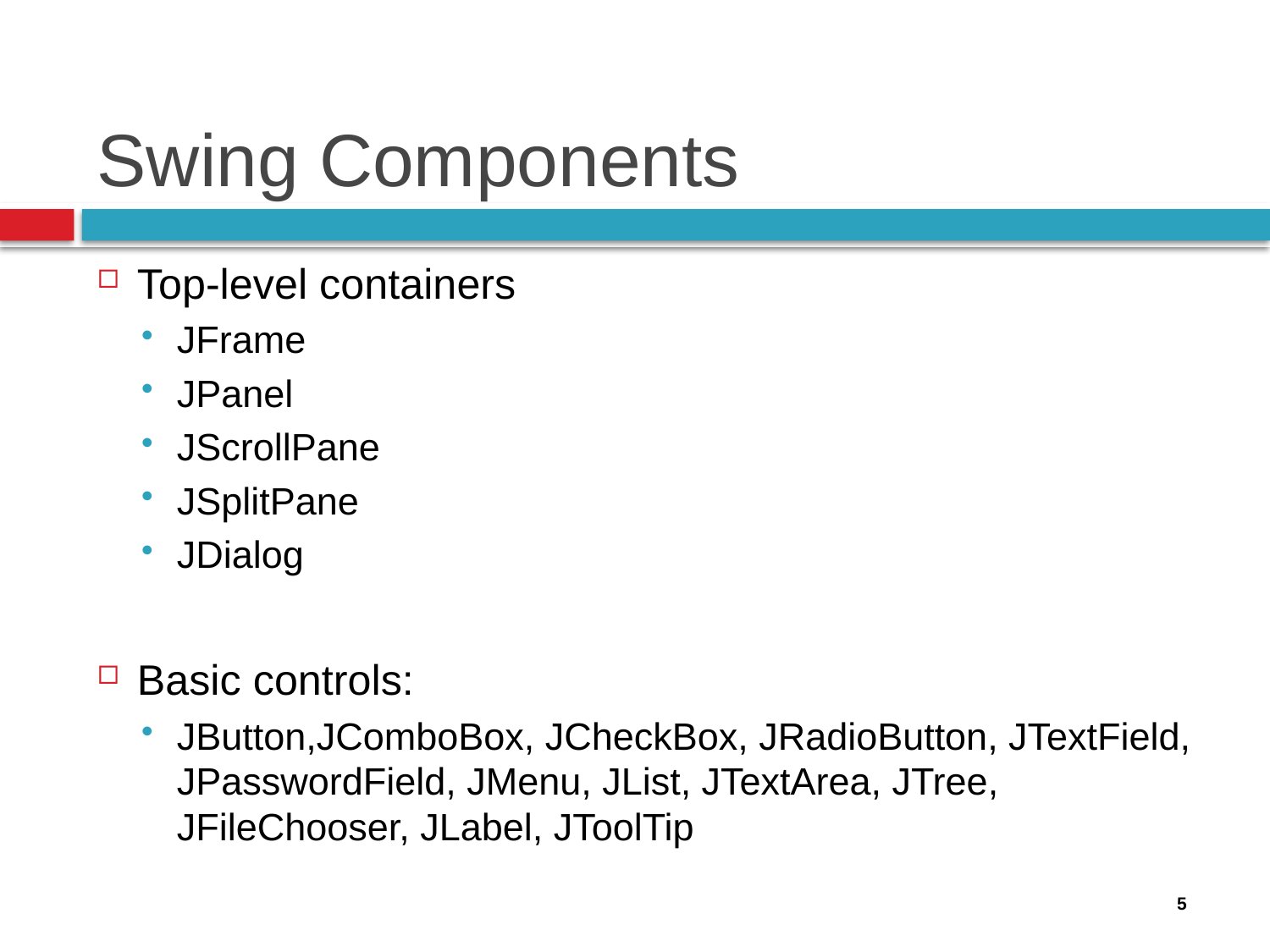

# Swing Components
Top-level containers
JFrame
JPanel
JScrollPane
JSplitPane
JDialog

Basic controls:
JButton,JComboBox, JCheckBox, JRadioButton, JTextField, JPasswordField, JMenu, JList, JTextArea, JTree, JFileChooser, JLabel, JToolTip